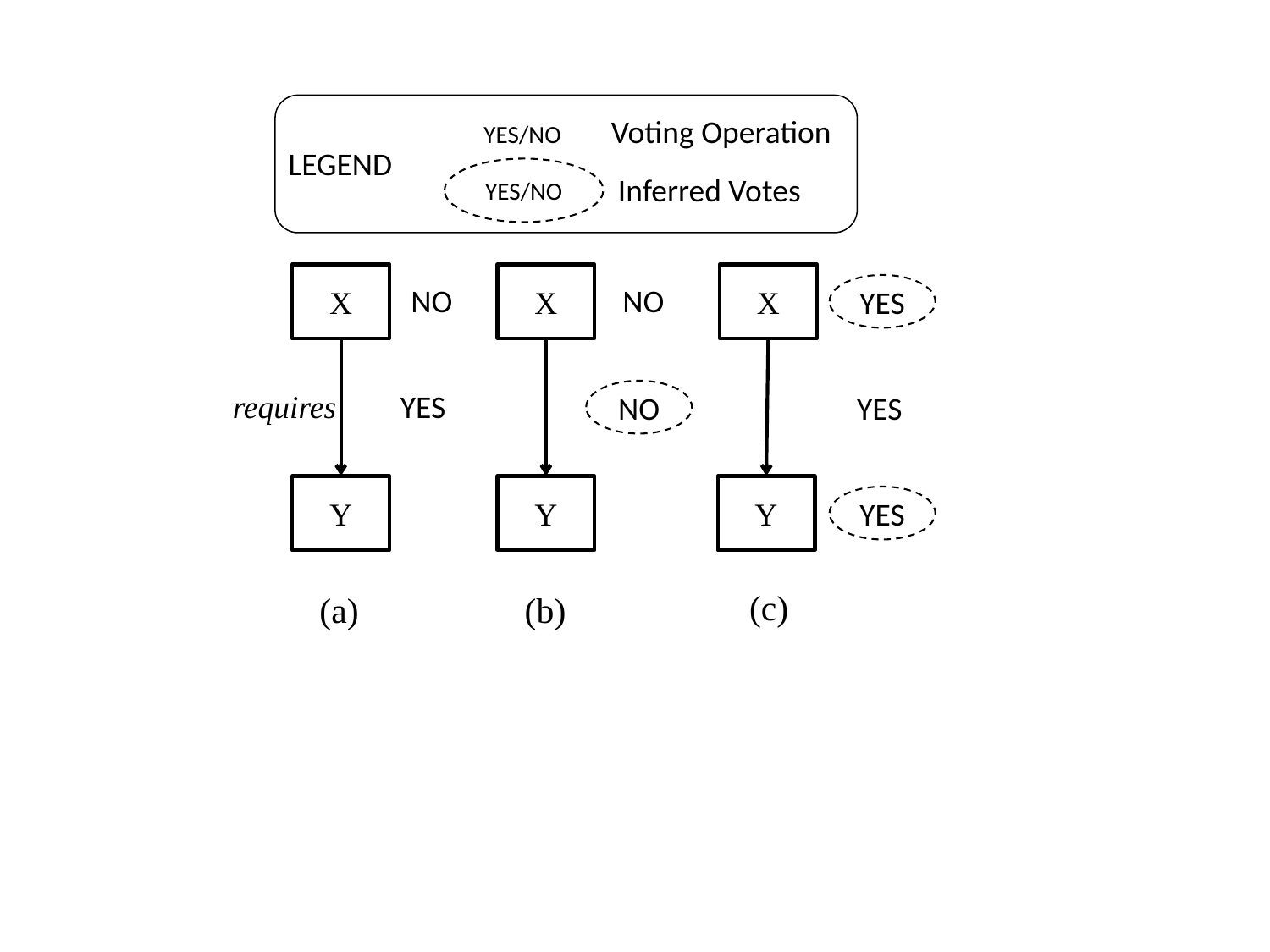

YES/NO       Voting Operation
LEGEND
YES/NO
Inferred Votes
X
X
X
NO
NO
YES
requires
YES
NO
YES
Y
Y
Y
YES
(c)
(a)
(b)